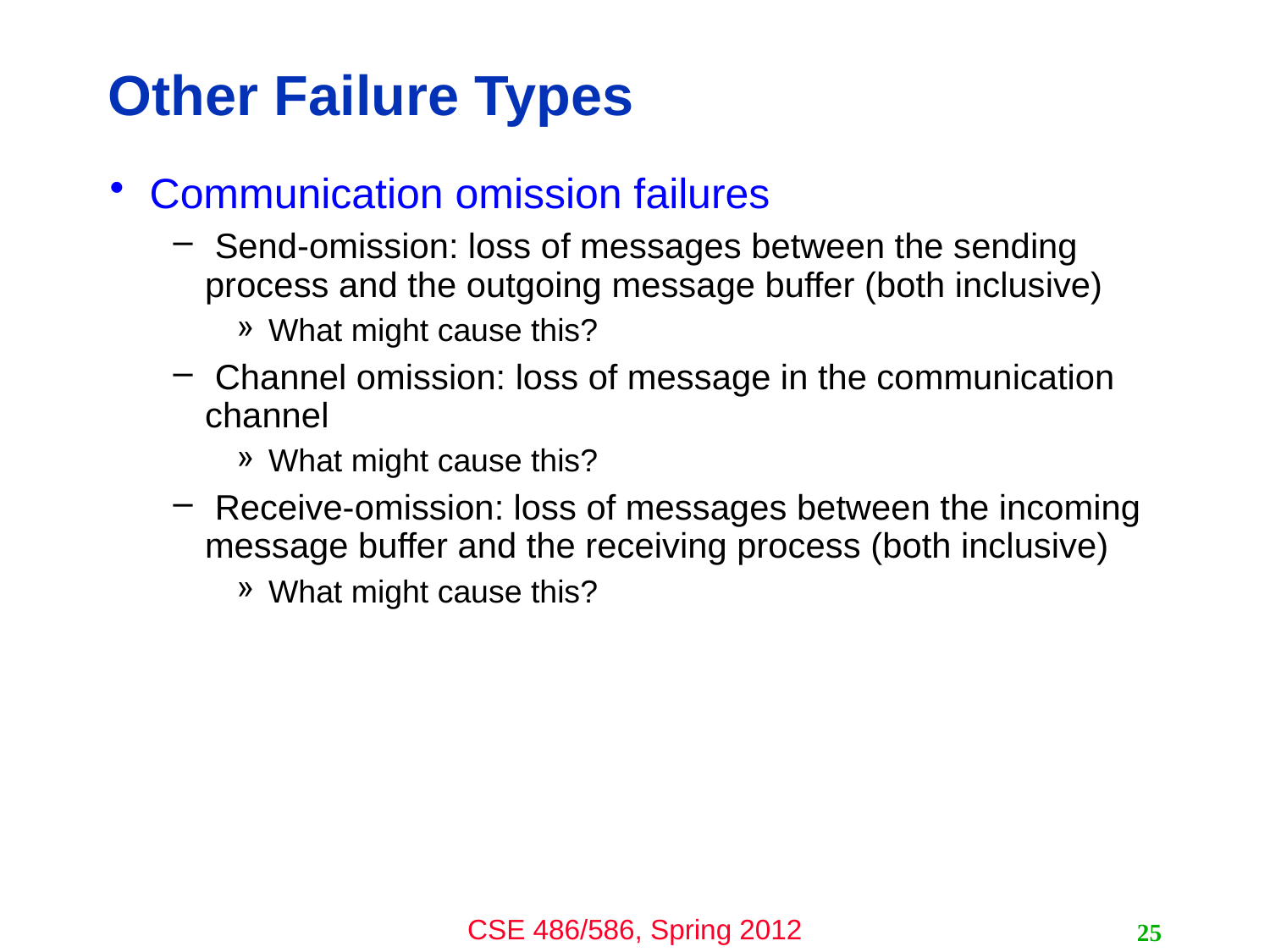

# Other Failure Types
Communication omission failures
 Send-omission: loss of messages between the sending process and the outgoing message buffer (both inclusive)
What might cause this?
 Channel omission: loss of message in the communication channel
What might cause this?
 Receive-omission: loss of messages between the incoming message buffer and the receiving process (both inclusive)
What might cause this?

25